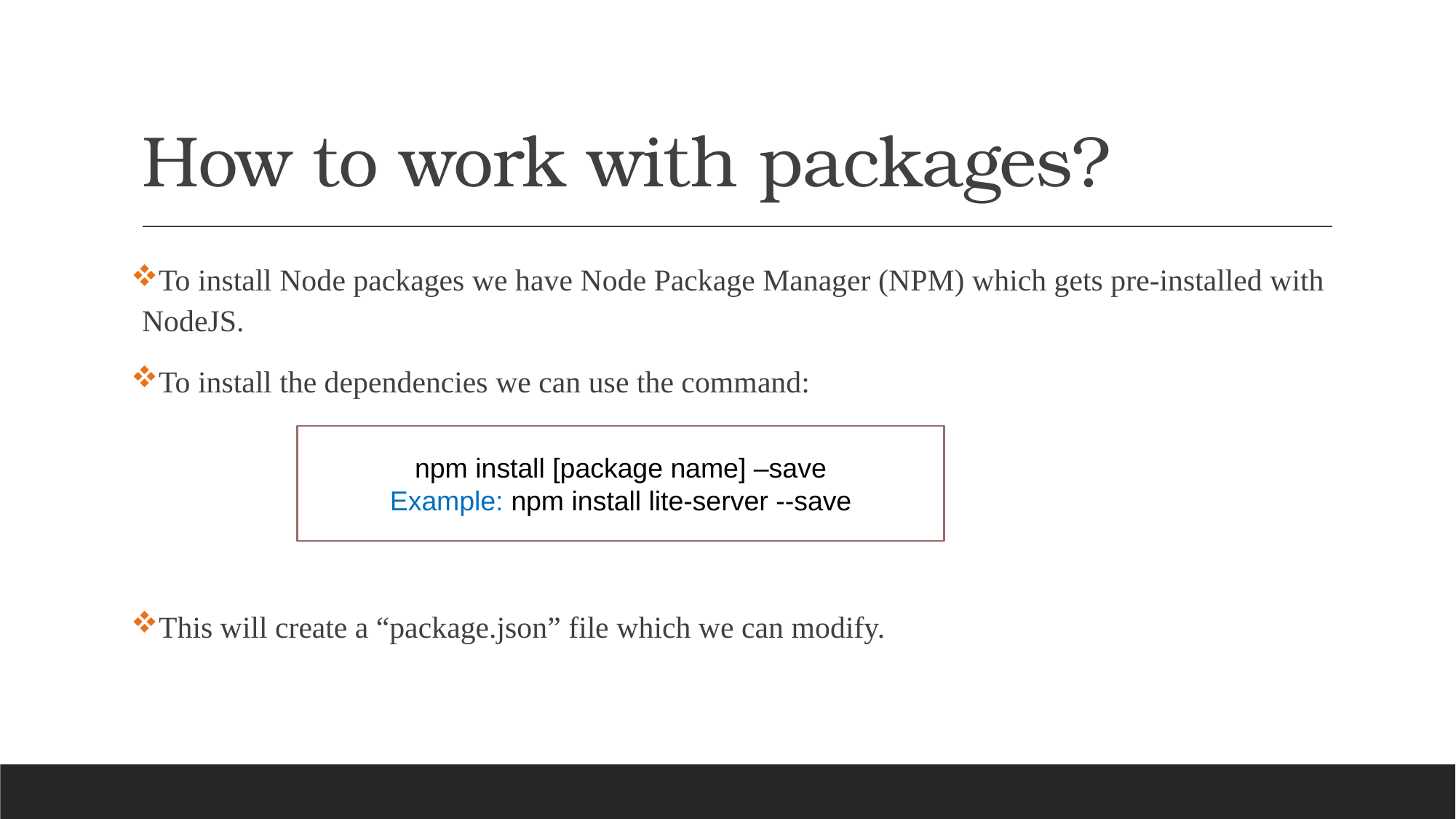

# How to work with packages?
To install Node packages we have Node Package Manager (NPM) which gets pre-installed with NodeJS.
To install the dependencies we can use the command:

This will create a “package.json” file which we can modify.

npm install [package name] –save
Example: npm install lite-server --save